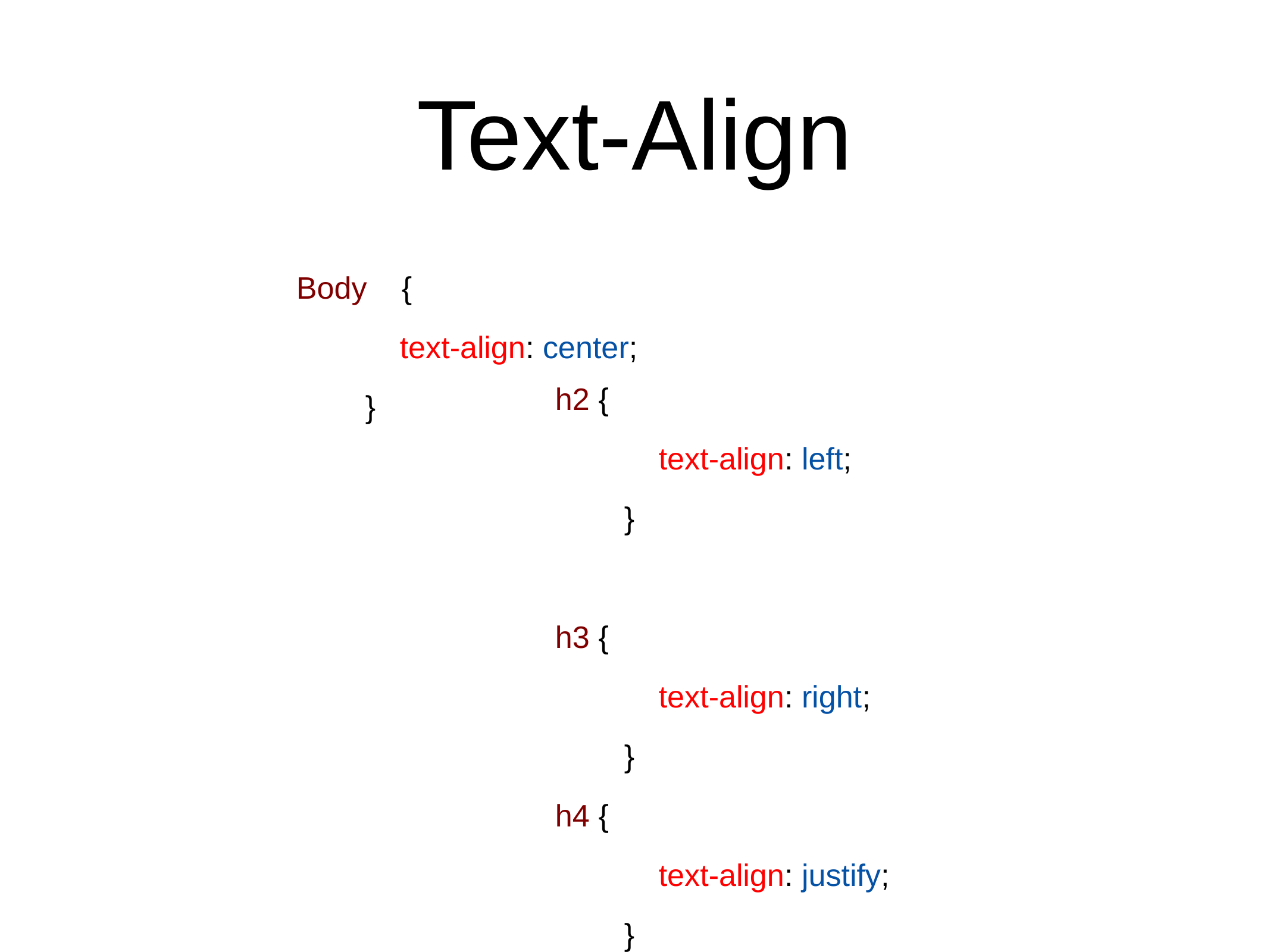

# Text-Align
Body    {
            text-align: center;
        }
h2 {
            text-align: left;
        }

h3 {
            text-align: right;
        }
h4 {
            text-align: justify;
        }